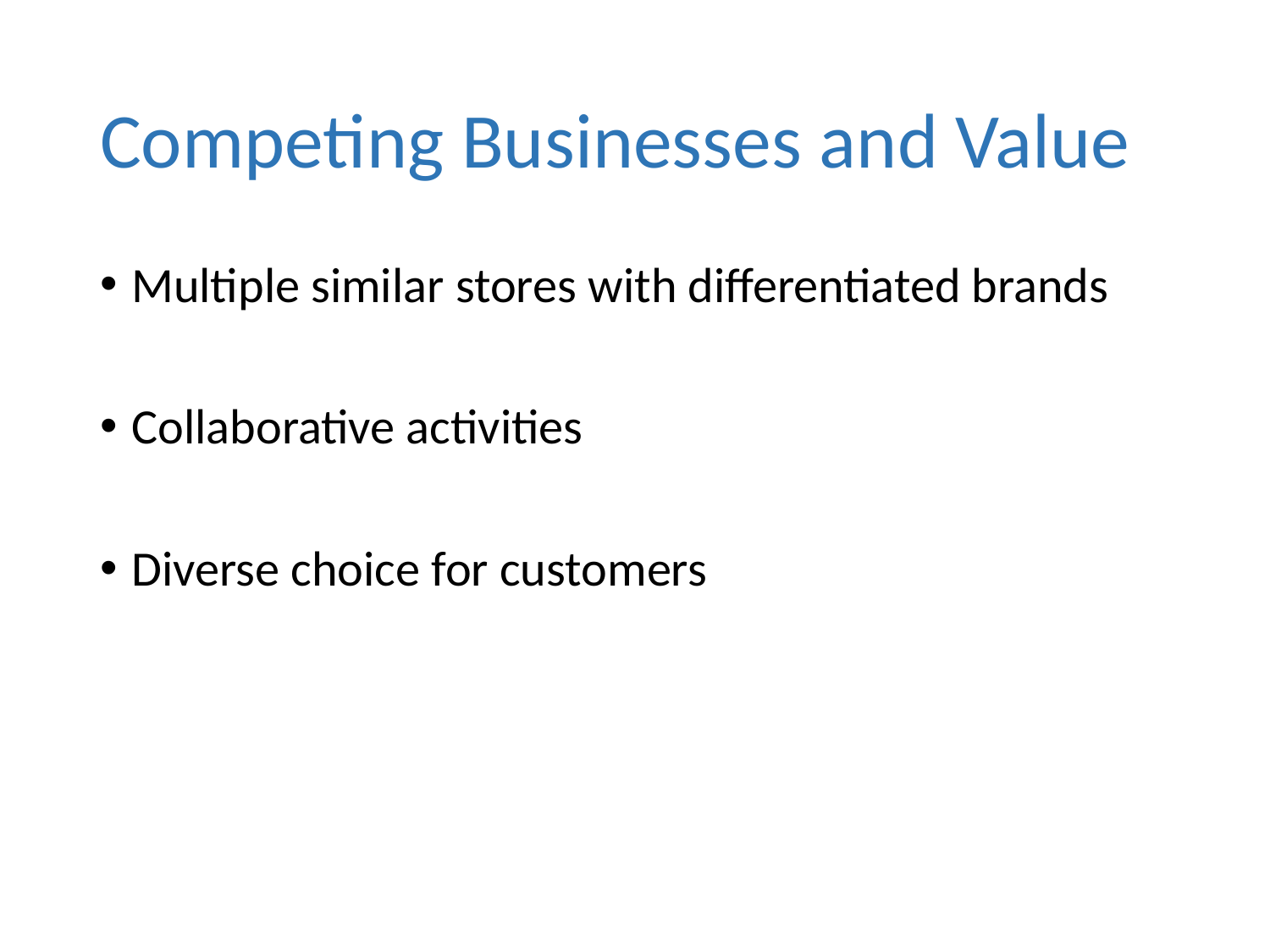

# Competing Businesses and Value
Multiple similar stores with differentiated brands

Collaborative activities

Diverse choice for customers